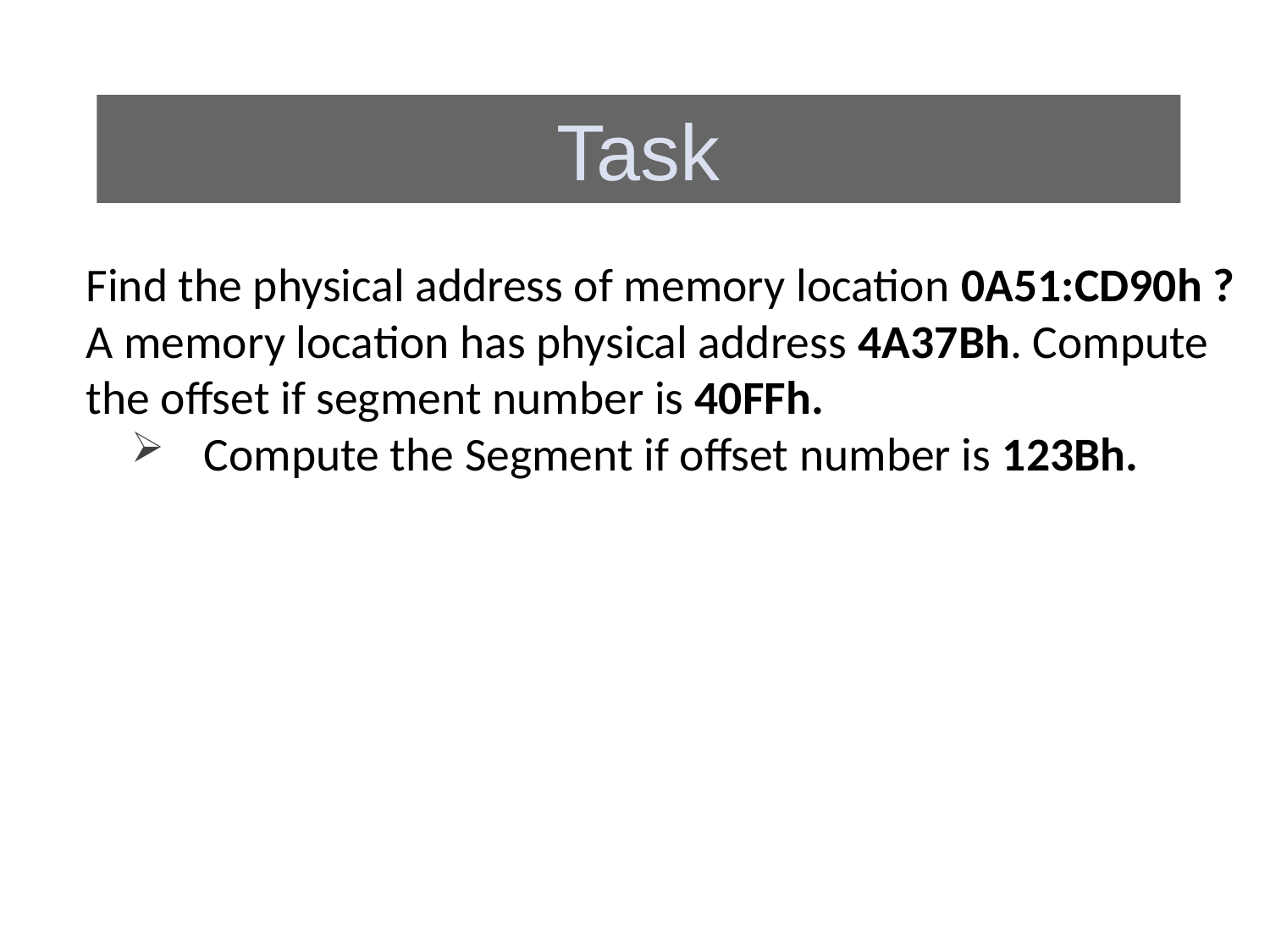

# Task
Find the physical address of memory location 0A51:CD90h ?
A memory location has physical address 4A37Bh. Compute the offset if segment number is 40FFh.
Compute the Segment if offset number is 123Bh.